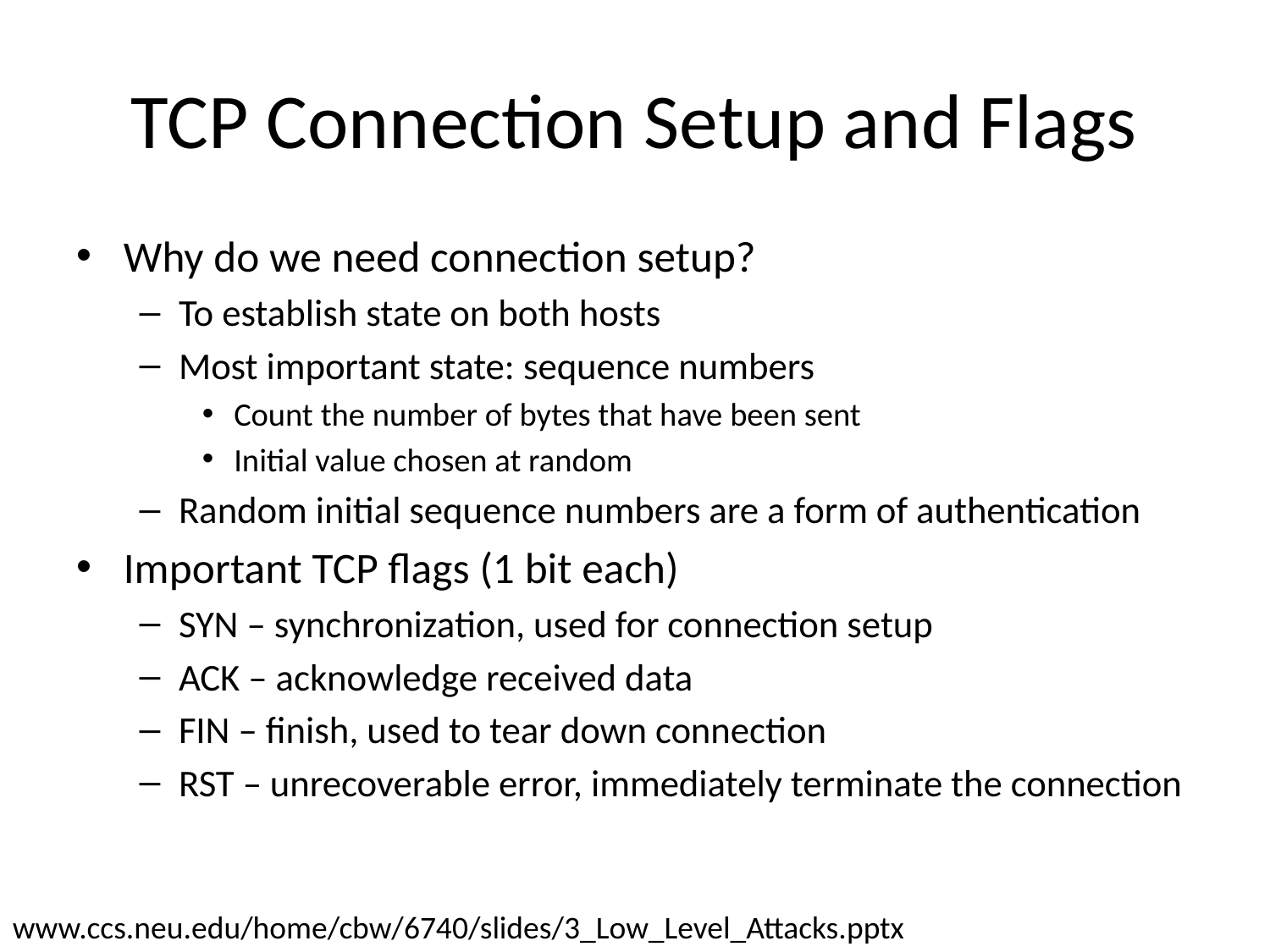

# TCP Connection Setup and Flags
Why do we need connection setup?
To establish state on both hosts
Most important state: sequence numbers
Count the number of bytes that have been sent
Initial value chosen at random
Random initial sequence numbers are a form of authentication
Important TCP flags (1 bit each)
SYN – synchronization, used for connection setup
ACK – acknowledge received data
FIN – finish, used to tear down connection
RST – unrecoverable error, immediately terminate the connection
www.ccs.neu.edu/home/cbw/6740/slides/3_Low_Level_Attacks.pptx